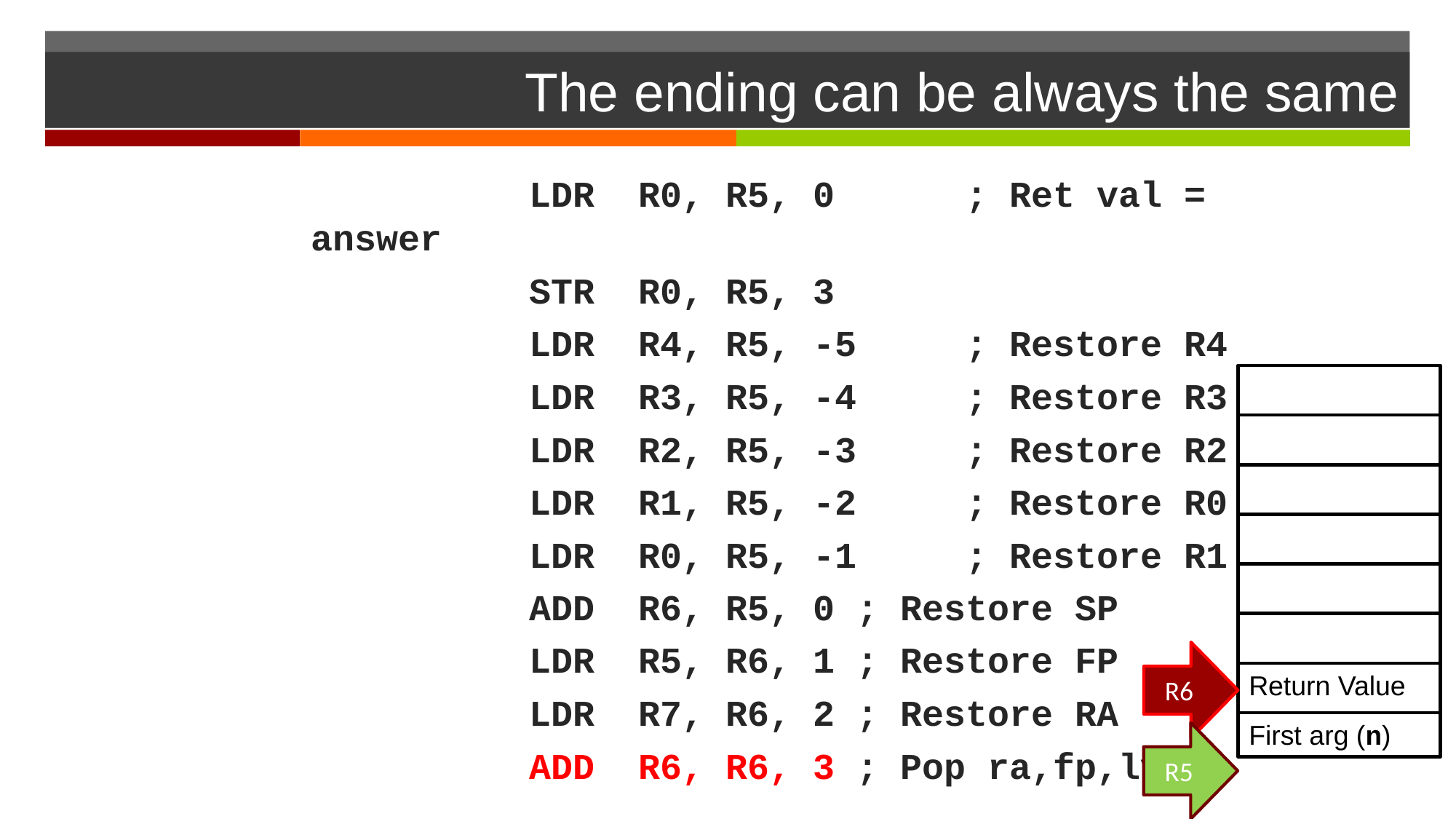

# The ending can be always the same
		LDR	R0, R5, 0 	; Ret val = answer
		STR	R0, R5, 3
		LDR	R4, R5, -5	; Restore R4
		LDR	R3, R5, -4	; Restore R3
		LDR	R2, R5, -3	; Restore R2
		LDR	R1, R5, -2	; Restore R0
		LDR	R0, R5, -1	; Restore R1
		ADD	R6, R5, 0	; Restore SP
		LDR	R5, R6, 1	; Restore FP
		LDR	R7, R6, 2	; Restore RA
		ADD	R6, R6, 3	; Pop ra,fp,lv1

R6
Return Value
First arg (n)
R5